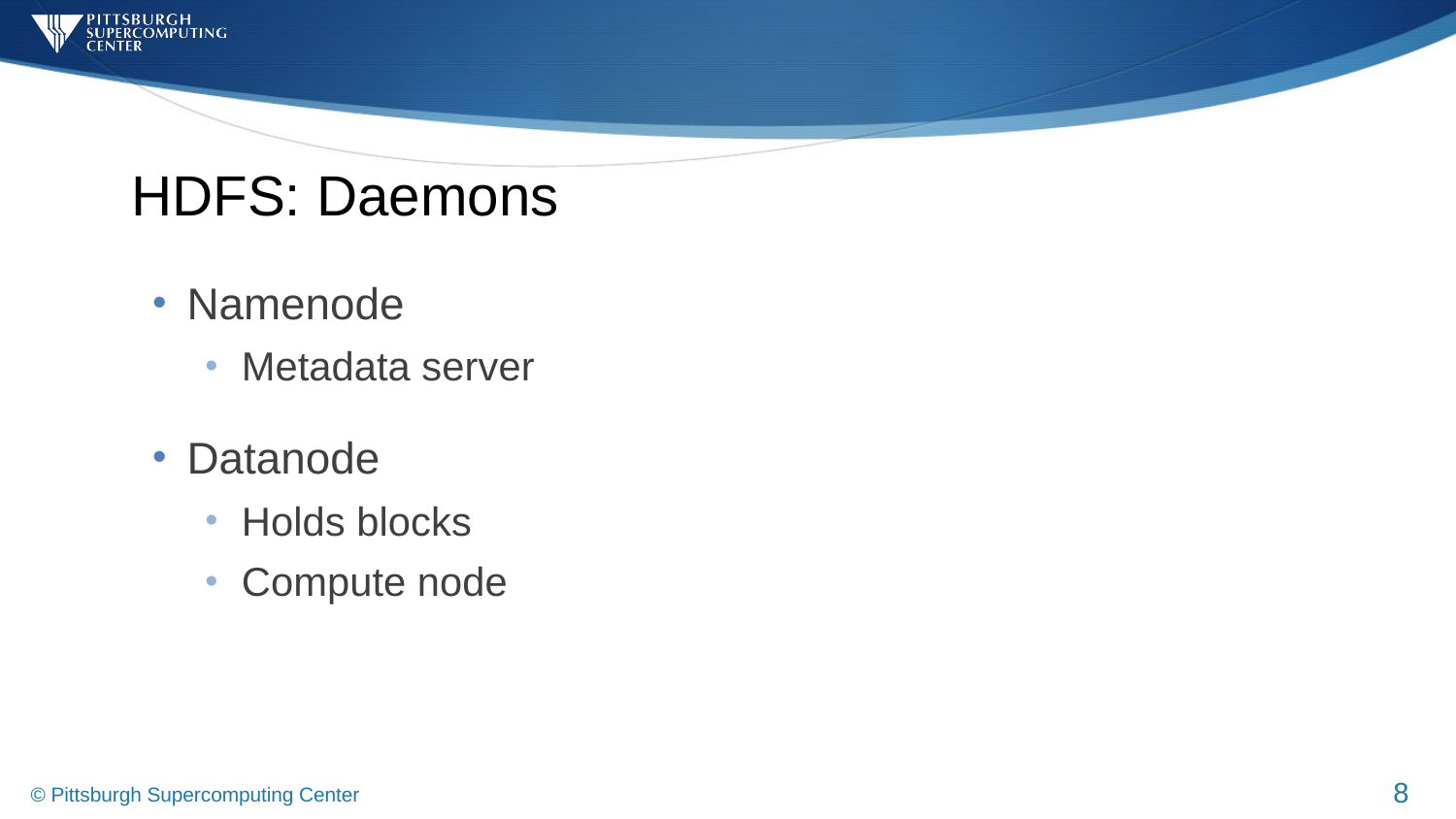

# HDFS: Daemons
Namenode
Metadata server
Datanode
Holds blocks
Compute node